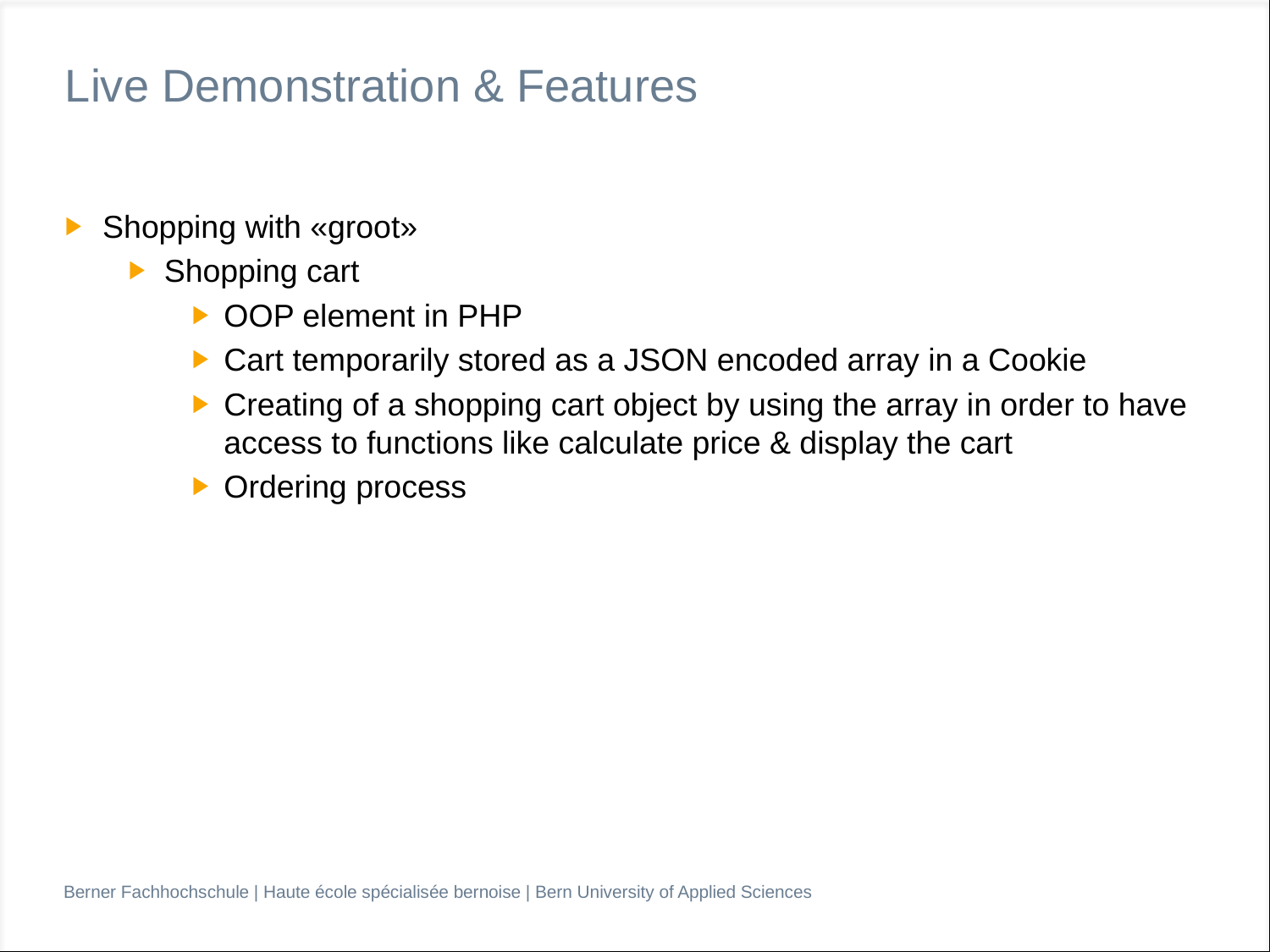

# Live Demonstration & Features
Shopping with «groot»
Shopping cart
OOP element in PHP
Cart temporarily stored as a JSON encoded array in a Cookie
Creating of a shopping cart object by using the array in order to have access to functions like calculate price & display the cart
Ordering process